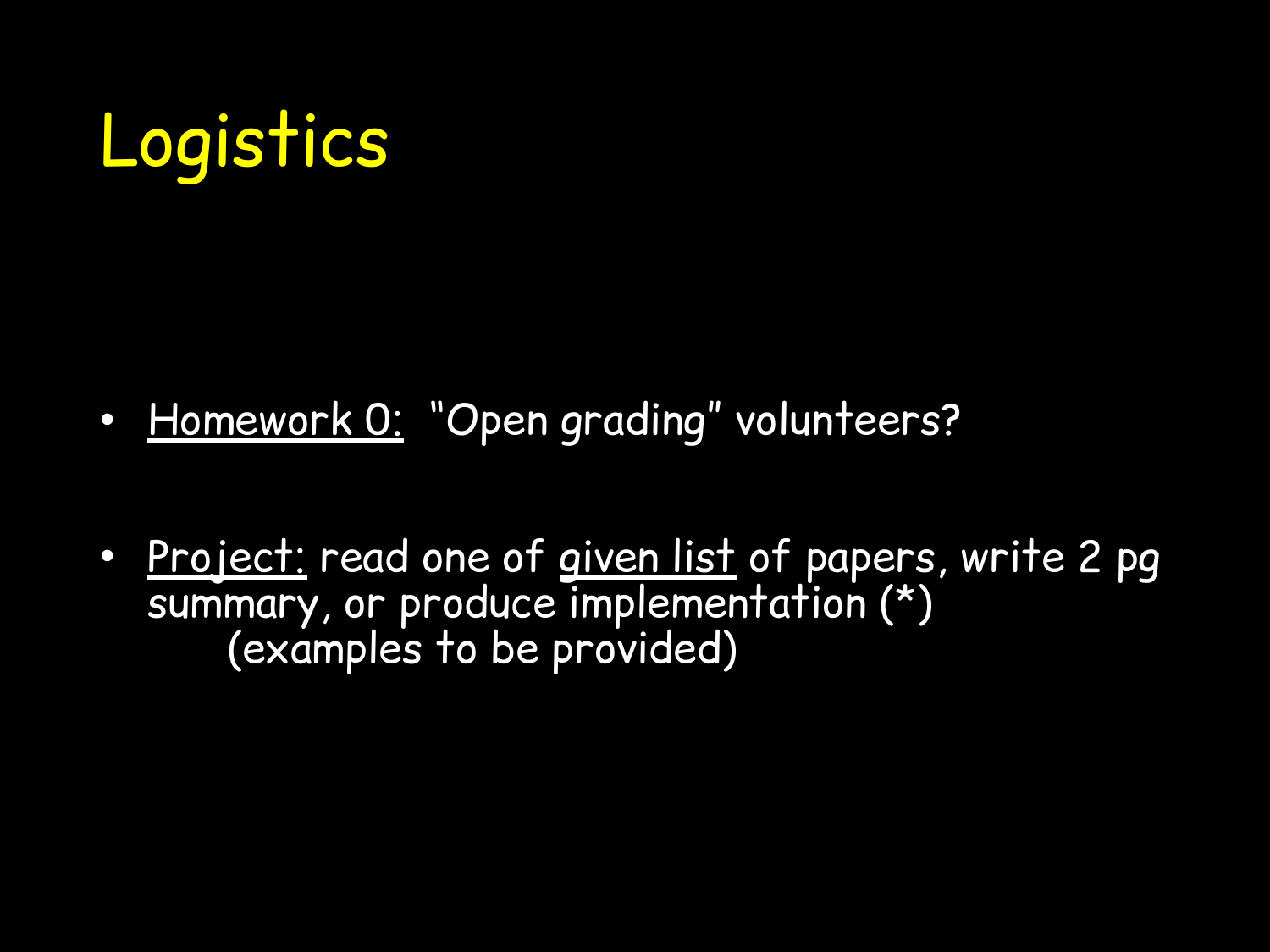

# Logistics
Homework 0:  “Open grading” volunteers?

Project: read one of given list of papers, write 2 pg summary, or produce implementation (*)
	(examples to be provided)